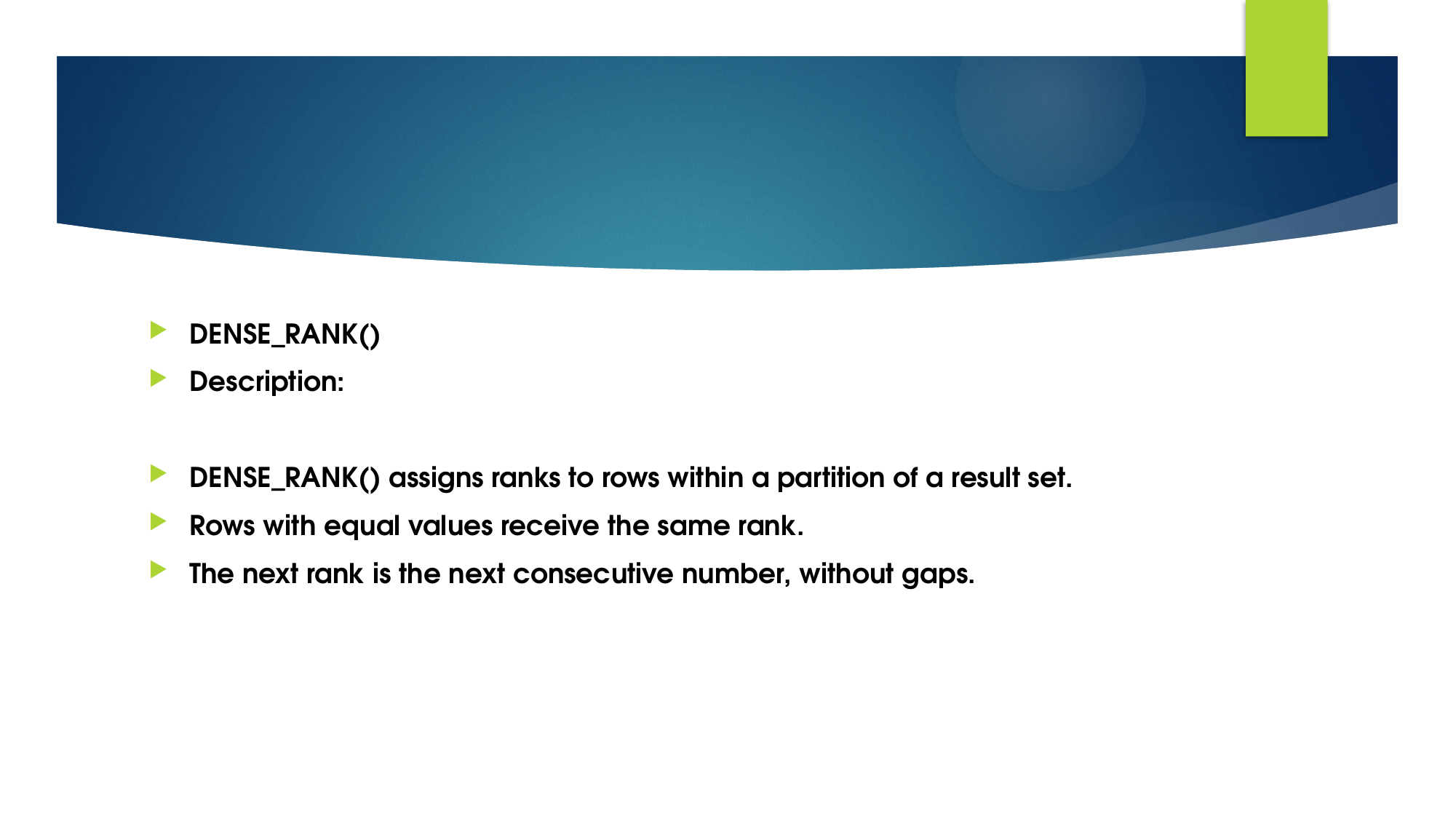

#
DENSE_RANK()
Description:

DENSE_RANK() assigns ranks to rows within a partition of a result set.
Rows with equal values receive the same rank.
The next rank is the next consecutive number, without gaps.